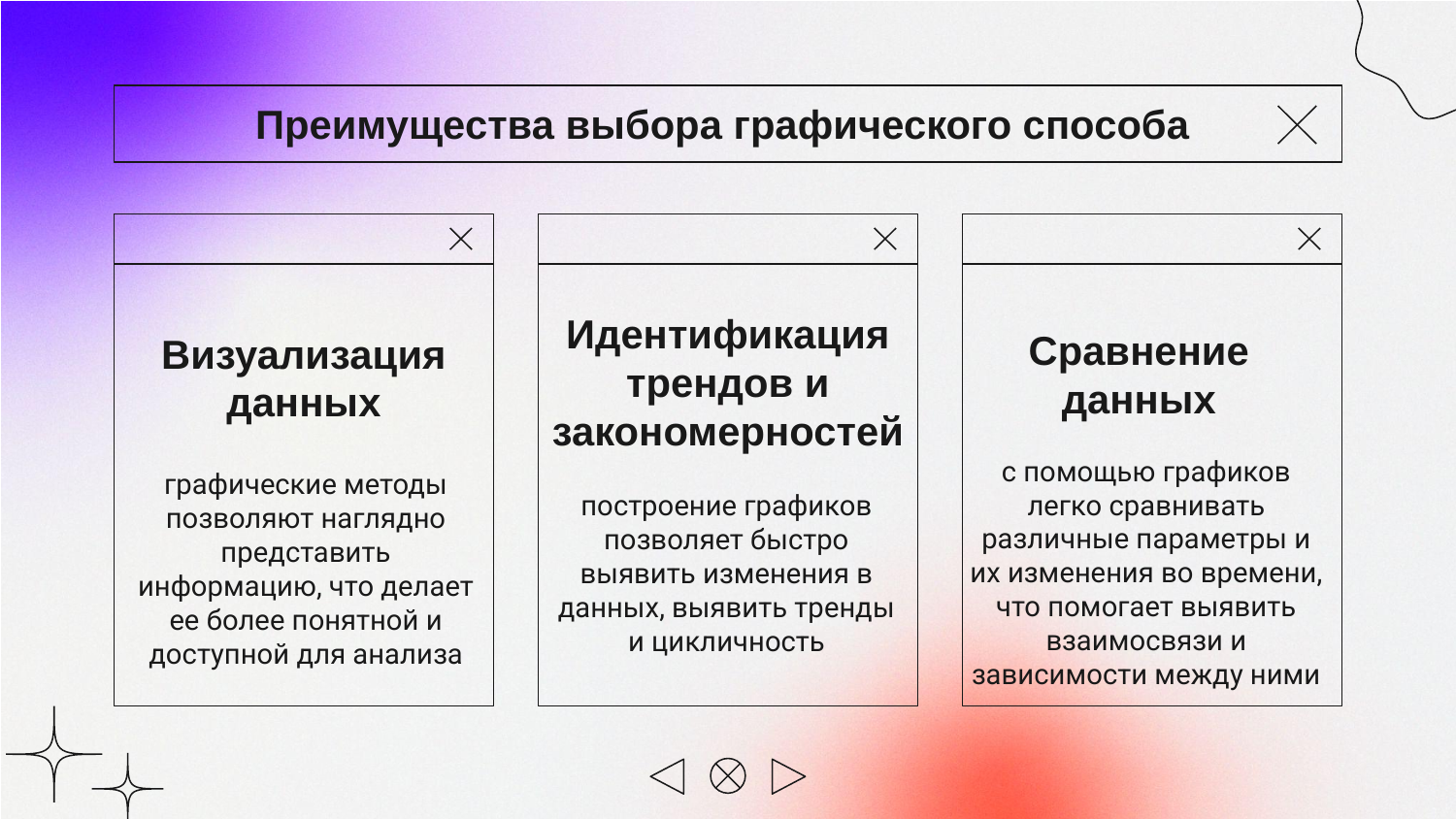

Преимущества выбора графического способа

Идентификация трендов и закономерностей
Визуализация данных
Сравнение данных
графические методы позволяют наглядно представить информацию, что делает ее более понятной и доступной для анализа
построение графиков позволяет быстро выявить изменения в данных, выявить тренды и цикличность
с помощью графиков легко сравнивать различные параметры и их изменения во времени, что помогает выявить взаимосвязи и зависимости между ними